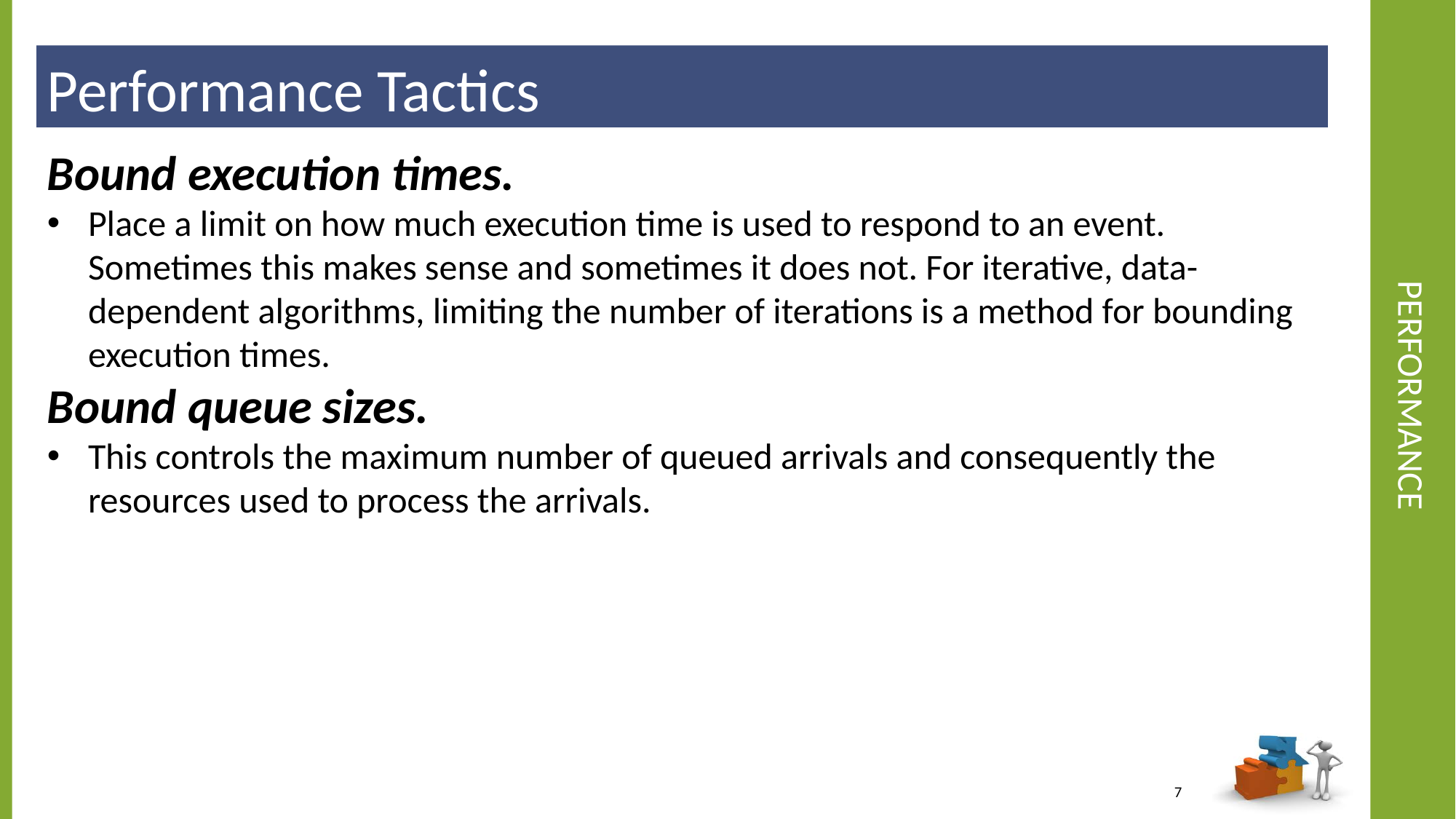

Performance Tactics
# Performance
Bound execution times.
Place a limit on how much execution time is used to respond to an event. Sometimes this makes sense and sometimes it does not. For iterative, data-dependent algorithms, limiting the number of iterations is a method for bounding execution times.
Bound queue sizes.
This controls the maximum number of queued arrivals and consequently the resources used to process the arrivals.

7